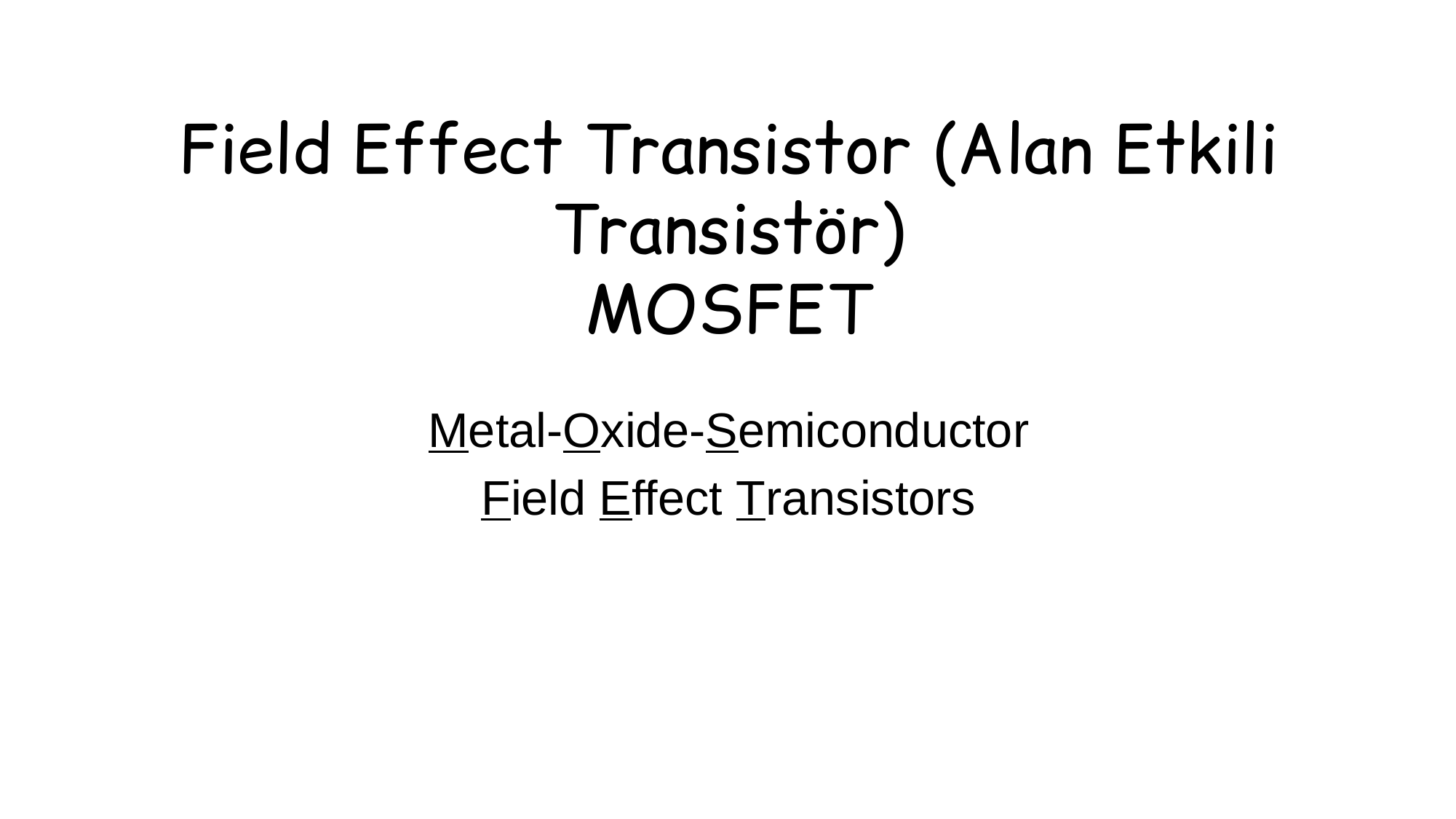

# Field Effect Transistor (Alan Etkili Transistör) MOSFET
Metal-Oxide-Semiconductor
Field Effect Transistors